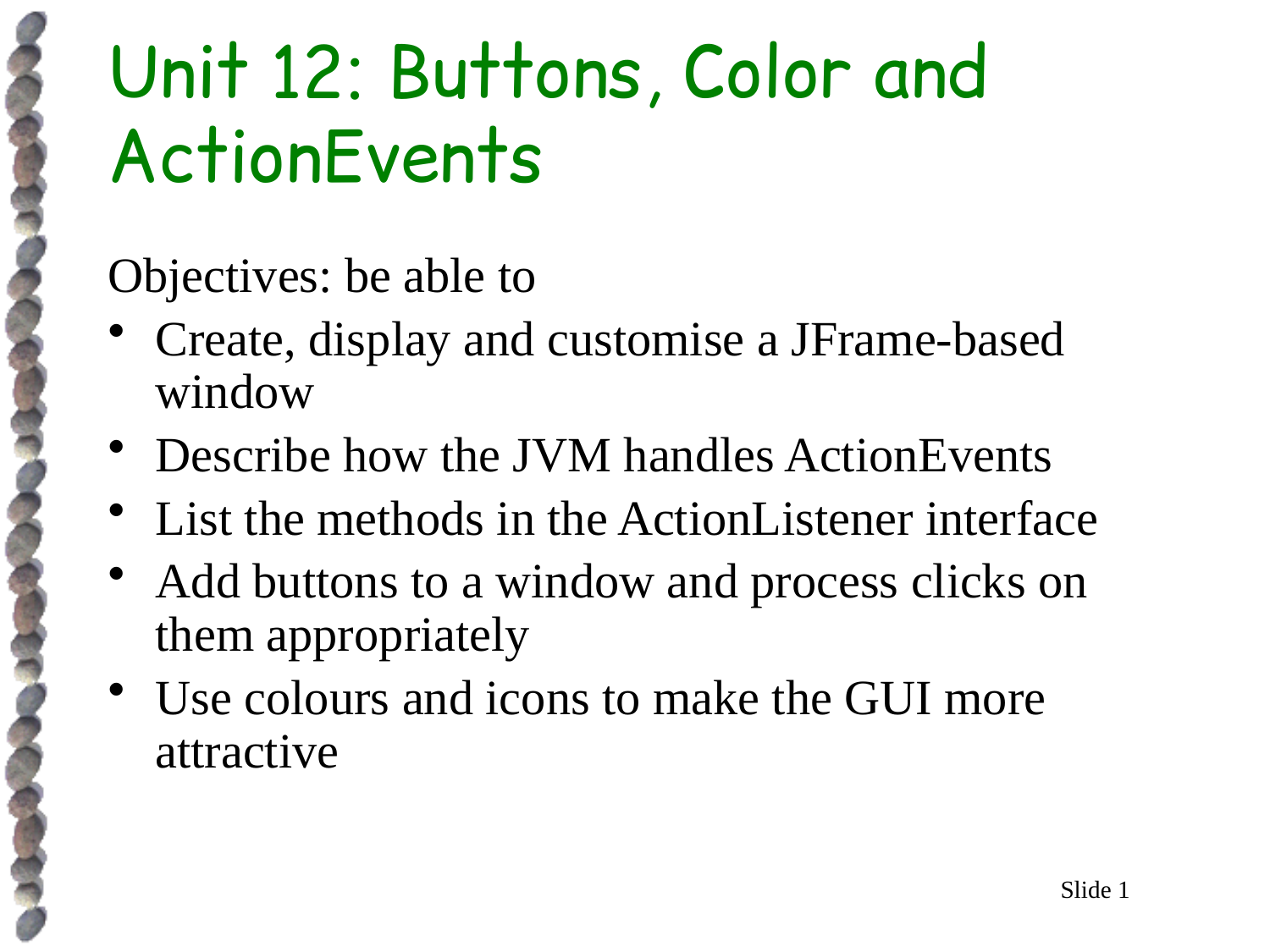

# Unit 12: Buttons, Color and ActionEvents
Objectives: be able to
Create, display and customise a JFrame-based window
Describe how the JVM handles ActionEvents
List the methods in the ActionListener interface
Add buttons to a window and process clicks on them appropriately
Use colours and icons to make the GUI more attractive

Slide 1